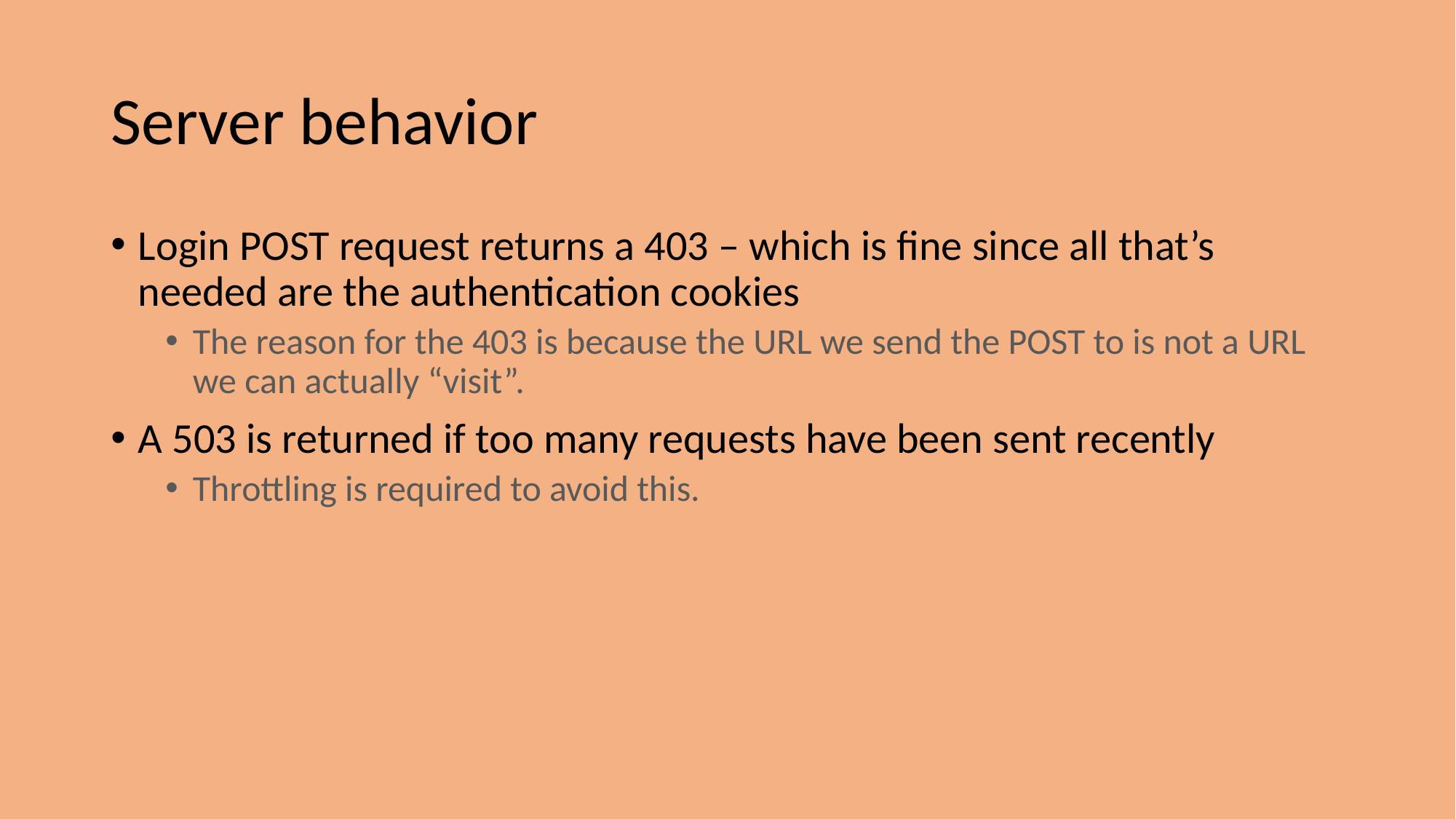

# Server behavior
Login POST request returns a 403 – which is fine since all that’s needed are the authentication cookies
The reason for the 403 is because the URL we send the POST to is not a URL we can actually “visit”.
A 503 is returned if too many requests have been sent recently
Throttling is required to avoid this.